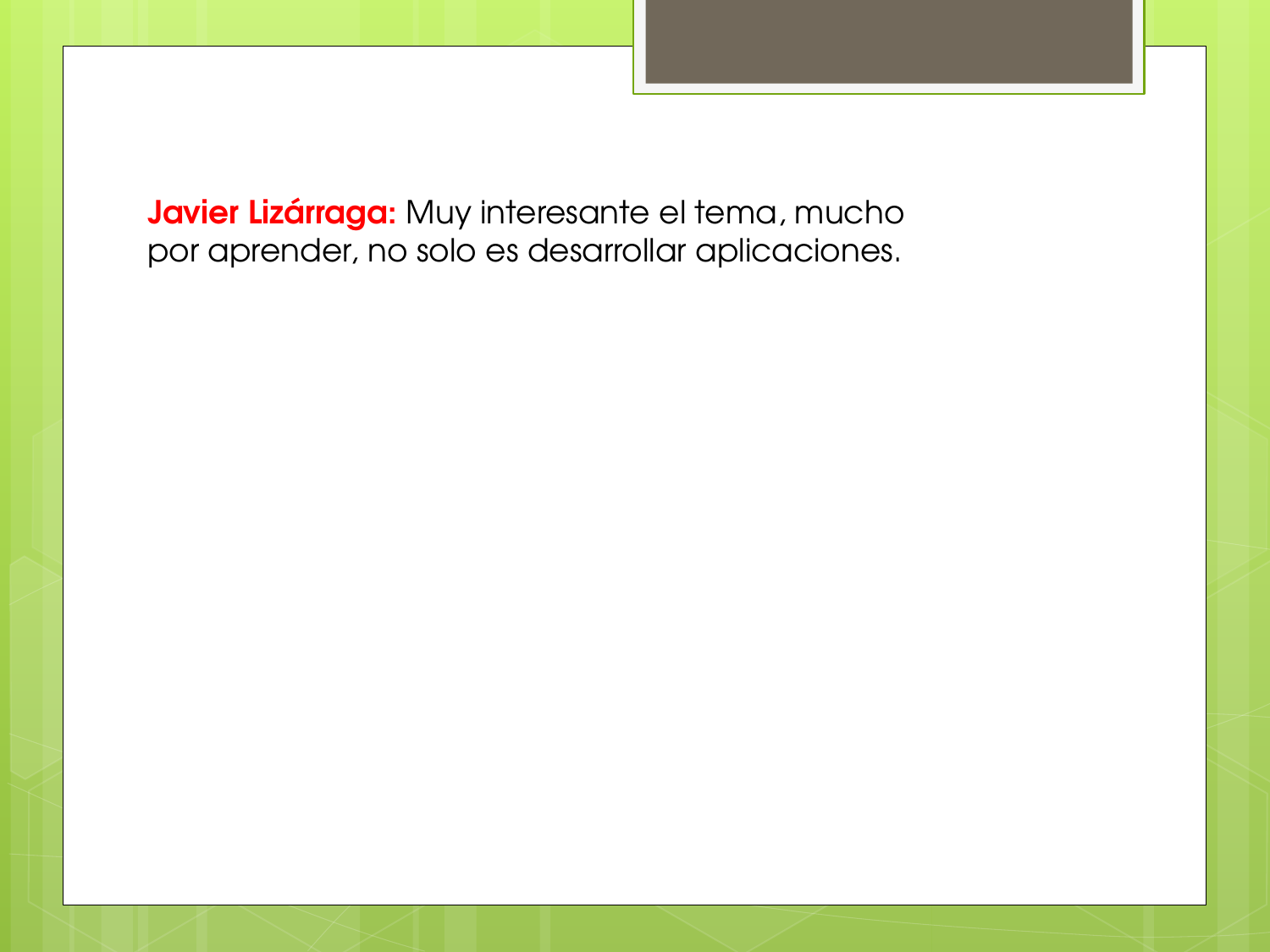

Javier Lizárraga: Muy interesante el tema, mucho por aprender, no solo es desarrollar aplicaciones.